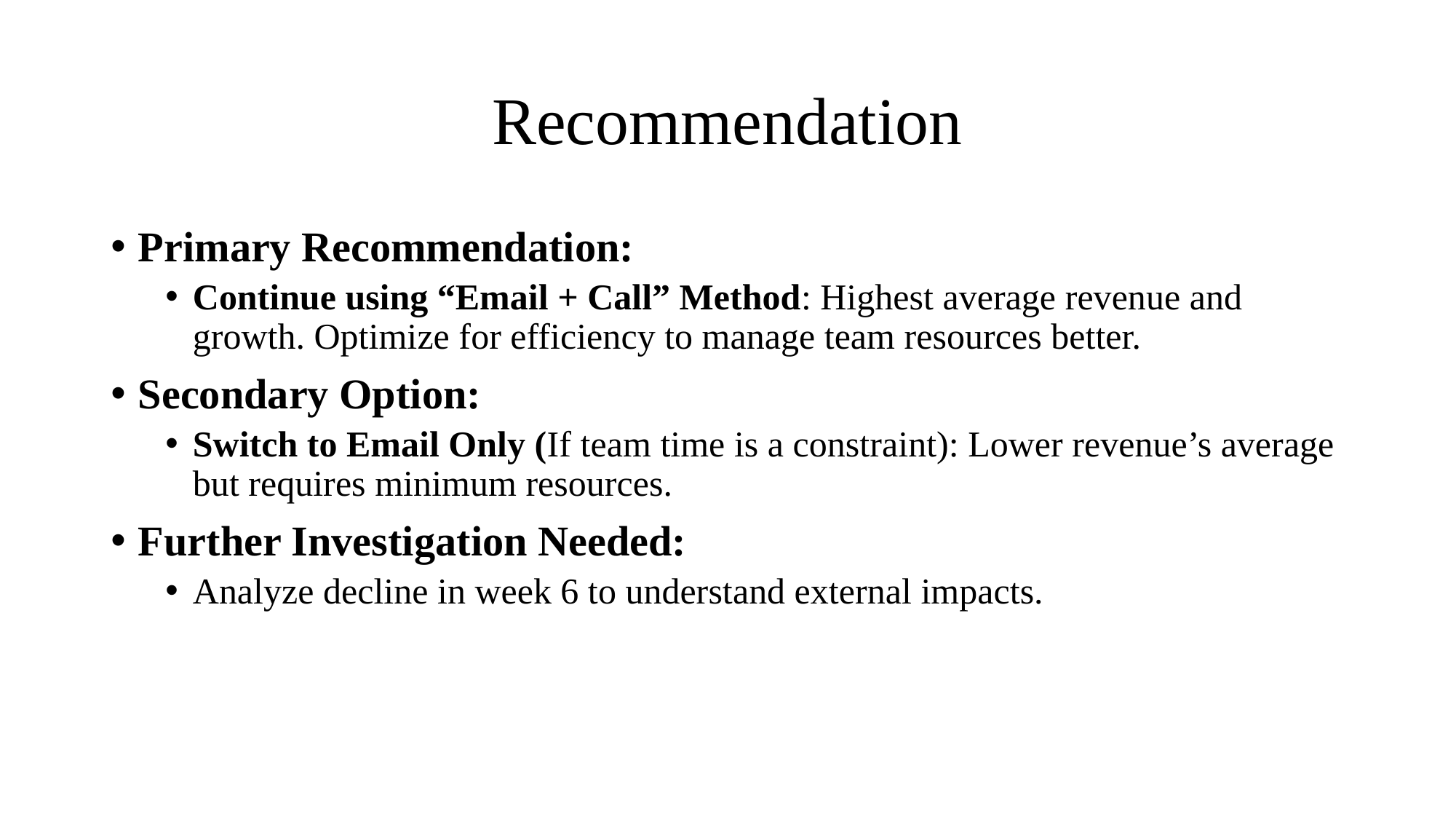

# Recommendation
Primary Recommendation:
Continue using “Email + Call” Method: Highest average revenue and growth. Optimize for efficiency to manage team resources better.
Secondary Option:
Switch to Email Only (If team time is a constraint): Lower revenue’s average but requires minimum resources.
Further Investigation Needed:
Analyze decline in week 6 to understand external impacts.